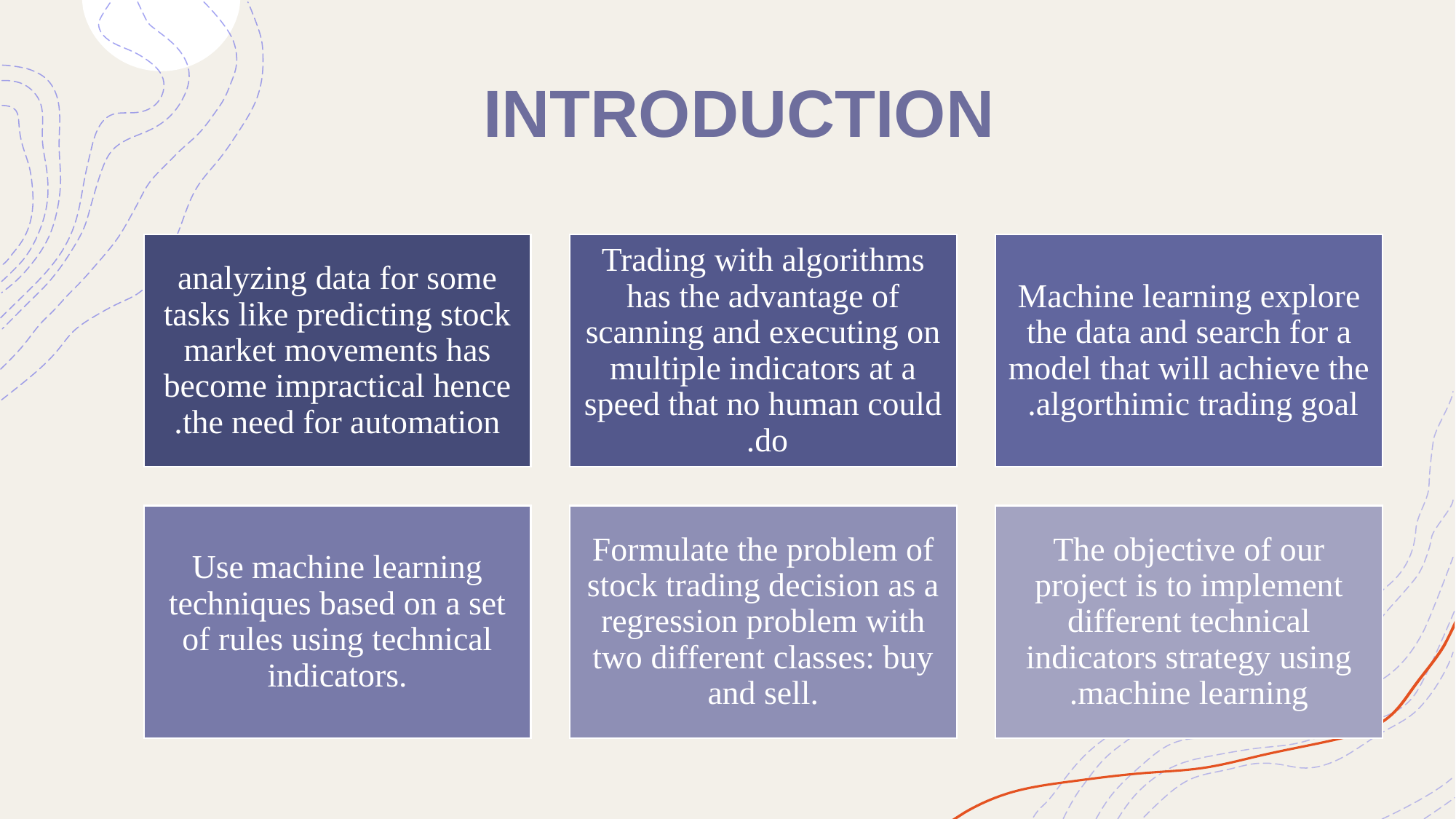

# INTRODUCTION
analyzing data for some tasks like predicting stock market movements has become impractical hence the need for automation.
Trading with algorithms has the advantage of scanning and executing on multiple indicators at a speed that no human could do.
Machine learning explore the data and search for a model that will achieve the algorthimic trading goal.
Use machine learning techniques based on a set of rules using technical indicators.
Formulate the problem of stock trading decision as a regression problem with two different classes: buy and sell.
The objective of our project is to implement different technical indicators strategy using machine learning.